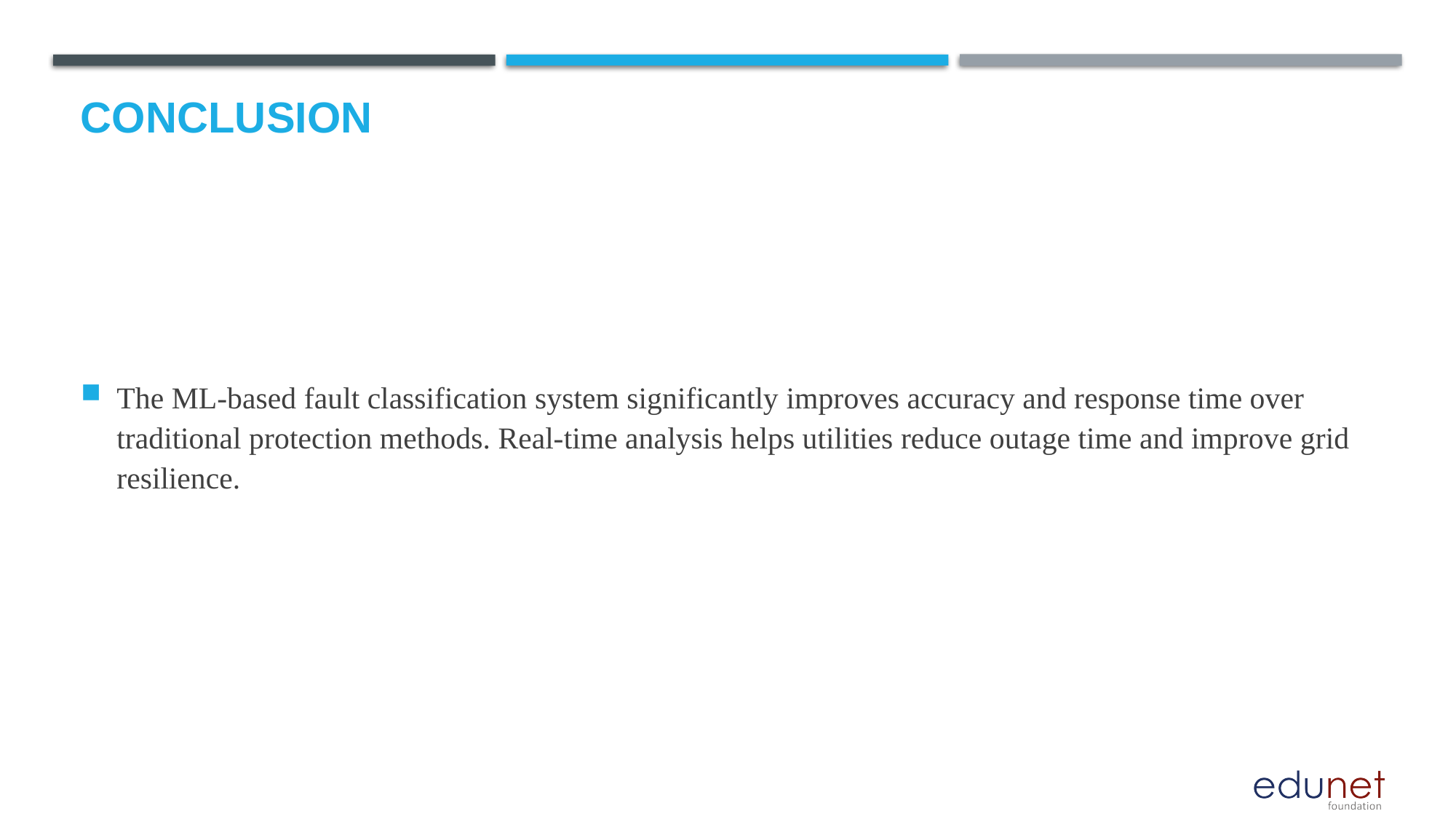

# Conclusion
The ML-based fault classification system significantly improves accuracy and response time over traditional protection methods. Real-time analysis helps utilities reduce outage time and improve grid resilience.